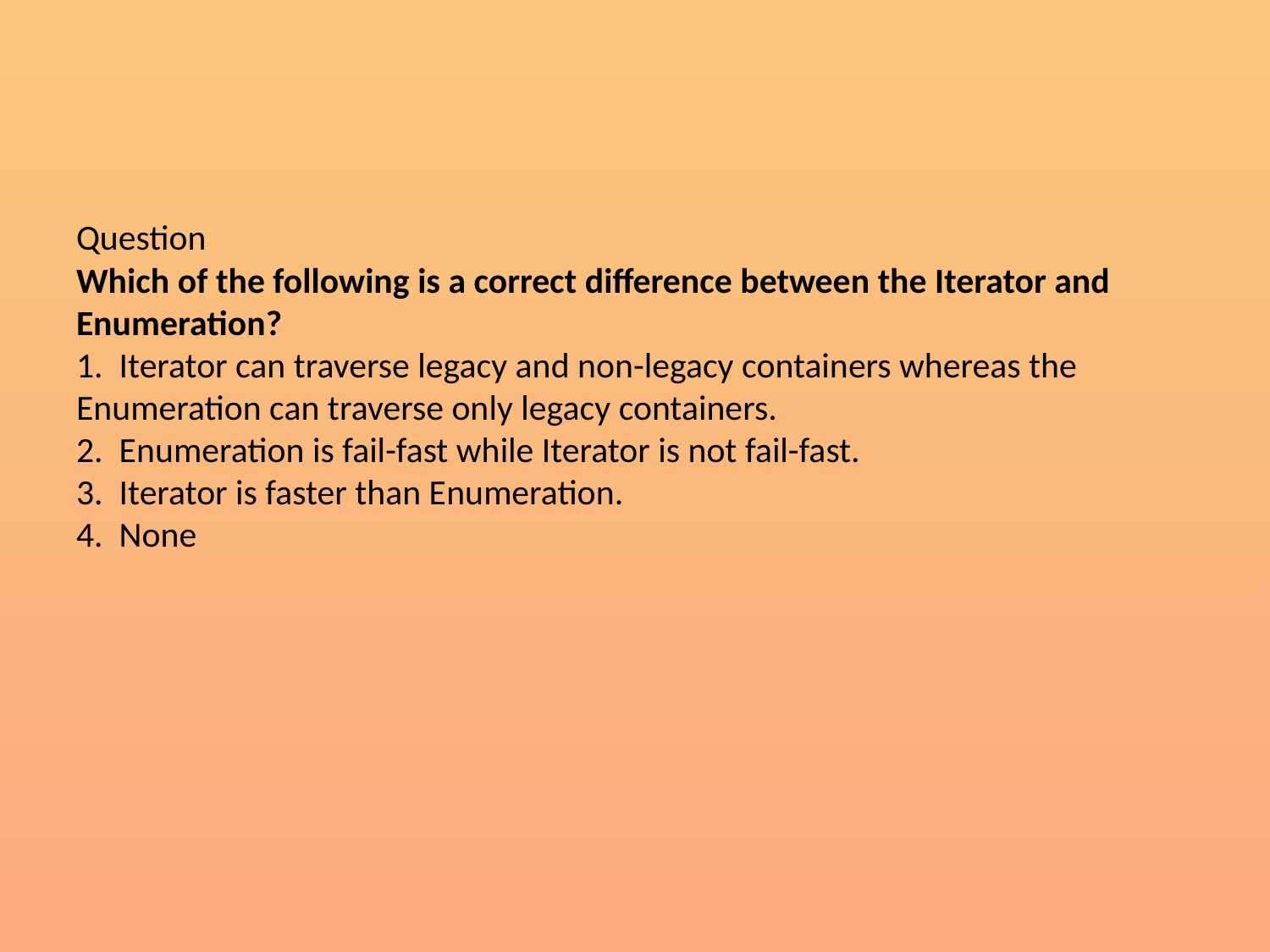

# Question Which of the following is a correct difference between the Iterator and Enumeration? 1.  Iterator can traverse legacy and non-legacy containers whereas the Enumeration can traverse only legacy containers. 2.  Enumeration is fail-fast while Iterator is not fail-fast. 3.  Iterator is faster than Enumeration. 4.  None